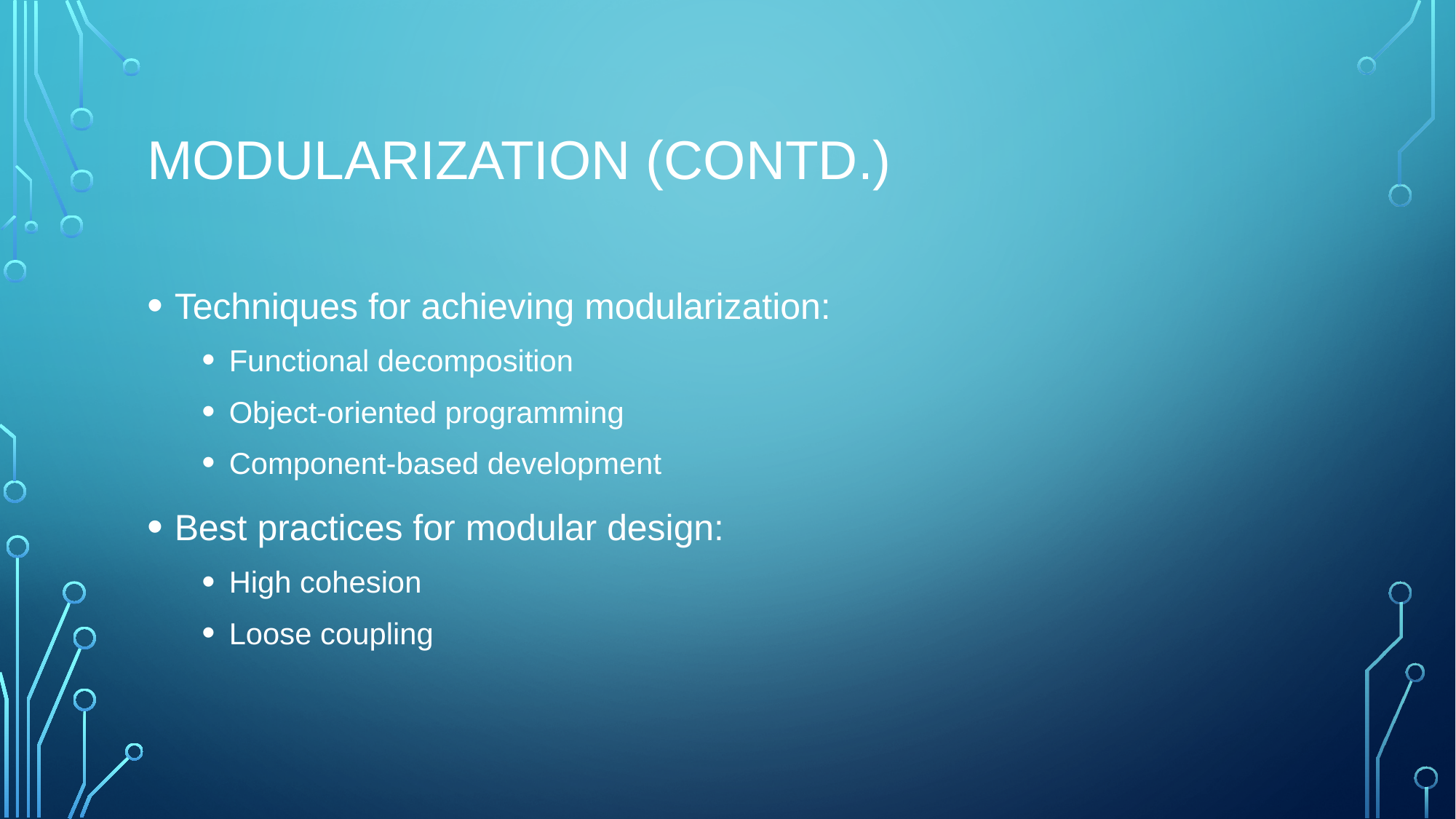

# Modularization (contd.)
Techniques for achieving modularization:
Functional decomposition
Object-oriented programming
Component-based development
Best practices for modular design:
High cohesion
Loose coupling